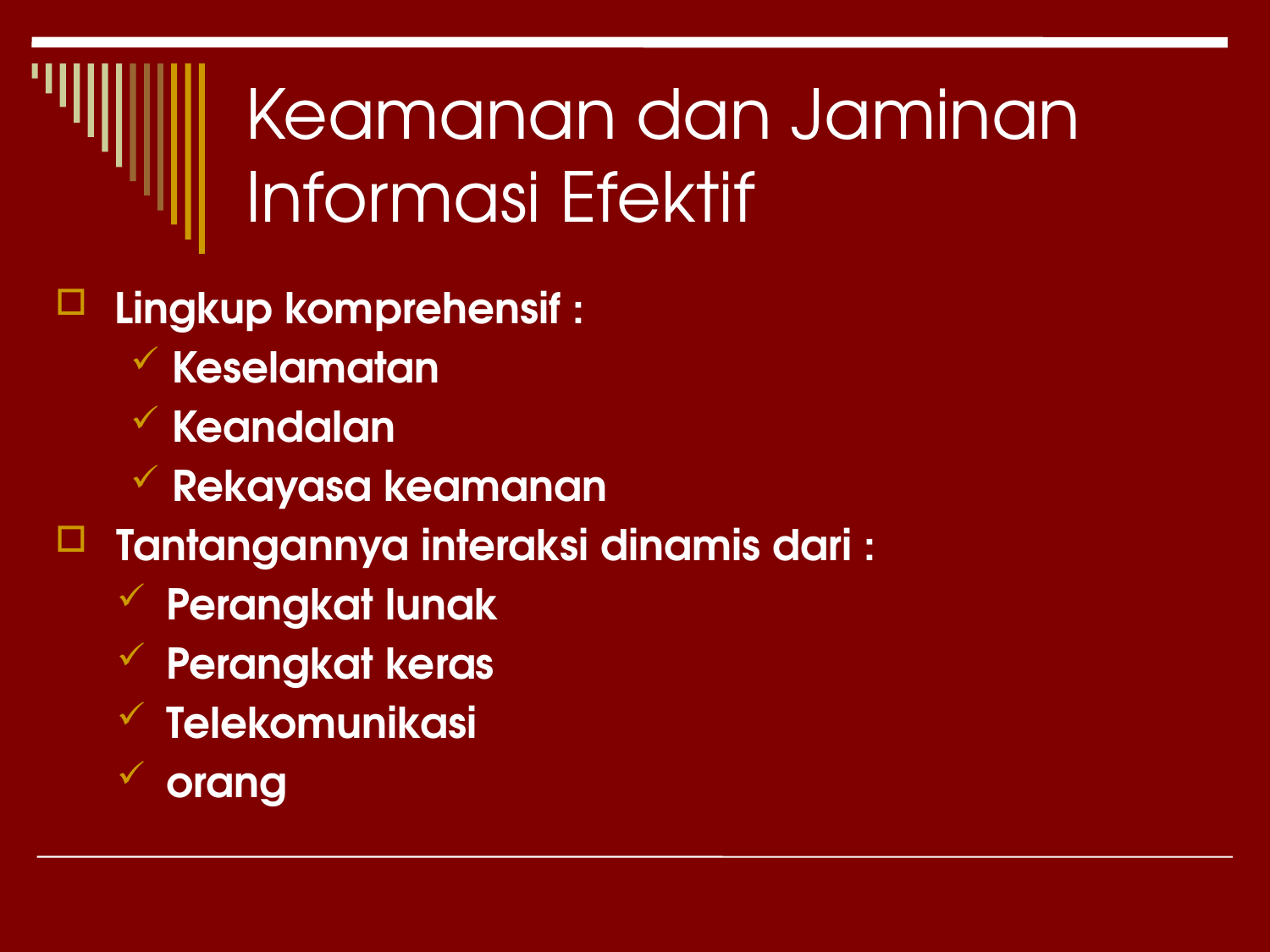

# Keamanan dan Jaminan Informasi Efektif
 Lingkup komprehensif :
 Keselamatan
 Keandalan
 Rekayasa keamanan
Tantangannya interaksi dinamis dari :
Perangkat lunak
Perangkat keras
Telekomunikasi
orang